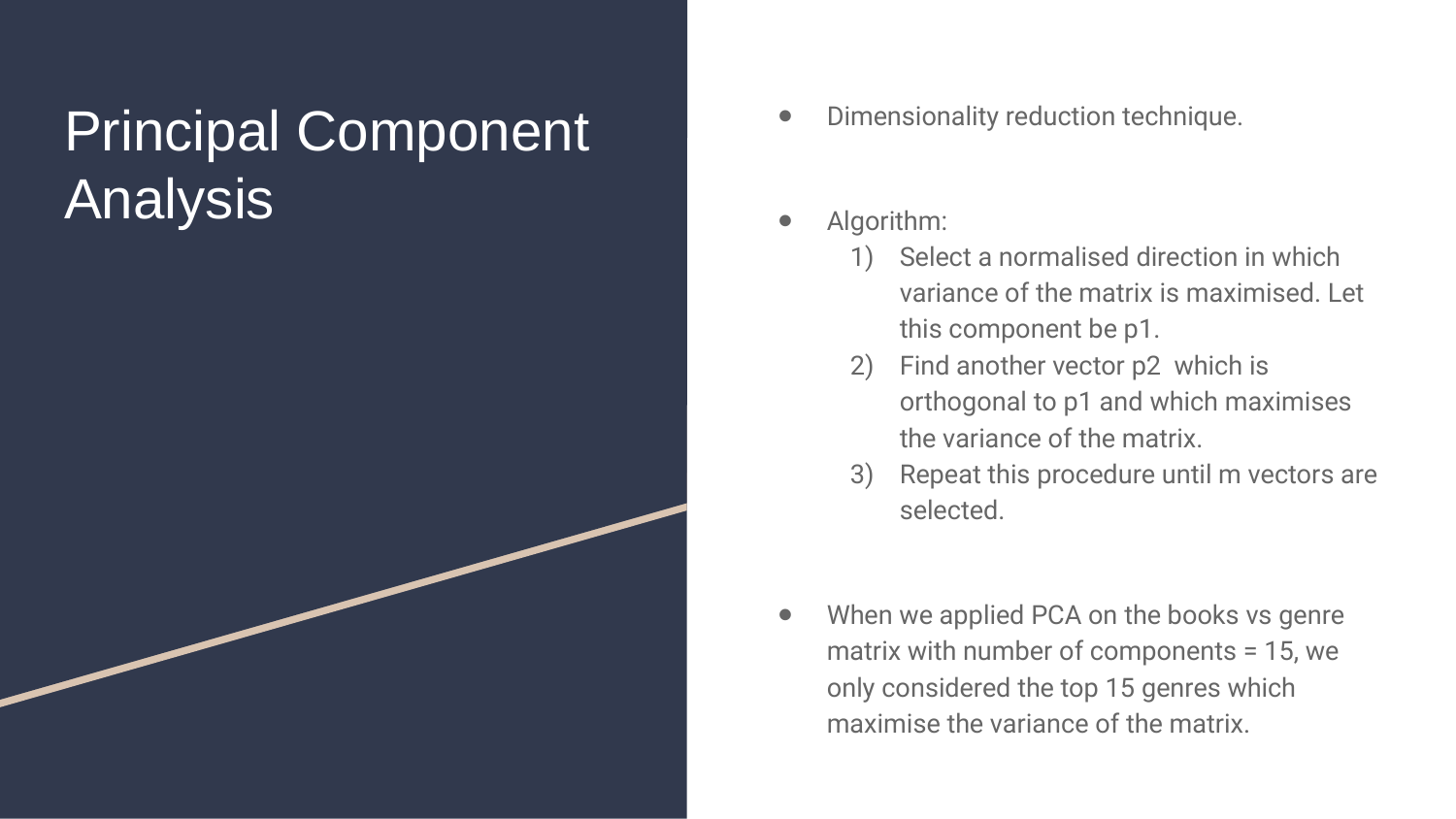

# Principal Component Analysis
Dimensionality reduction technique.

Algorithm:
Select a normalised direction in which variance of the matrix is maximised. Let this component be p1.
Find another vector p2  which is orthogonal to p1 and which maximises the variance of the matrix.
Repeat this procedure until m vectors are selected.

When we applied PCA on the books vs genre matrix with number of components = 15, we only considered the top 15 genres which maximise the variance of the matrix.